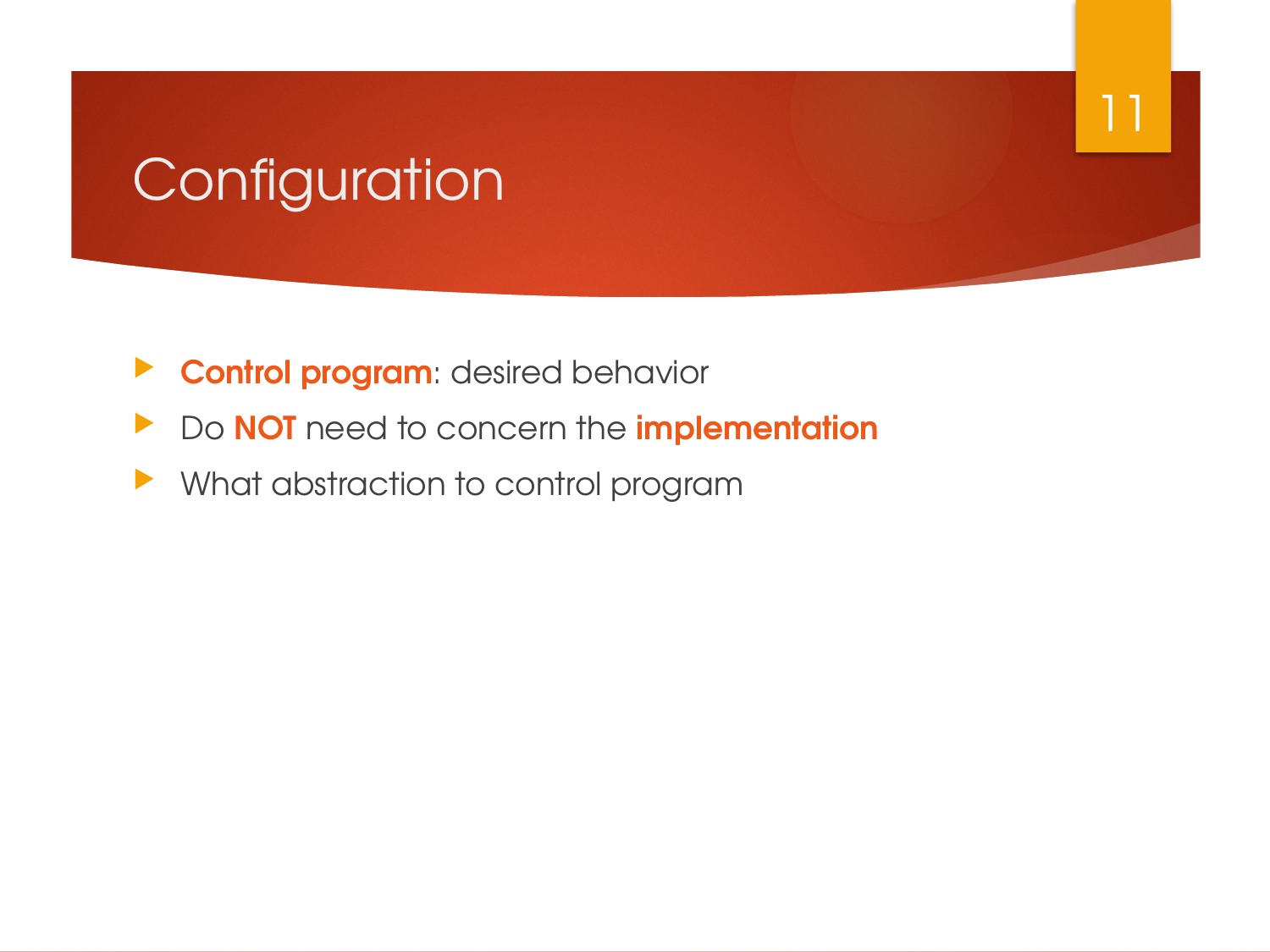

11
# Configuration
Control program: desired behavior
Do NOT need to concern the implementation
What abstraction to control program